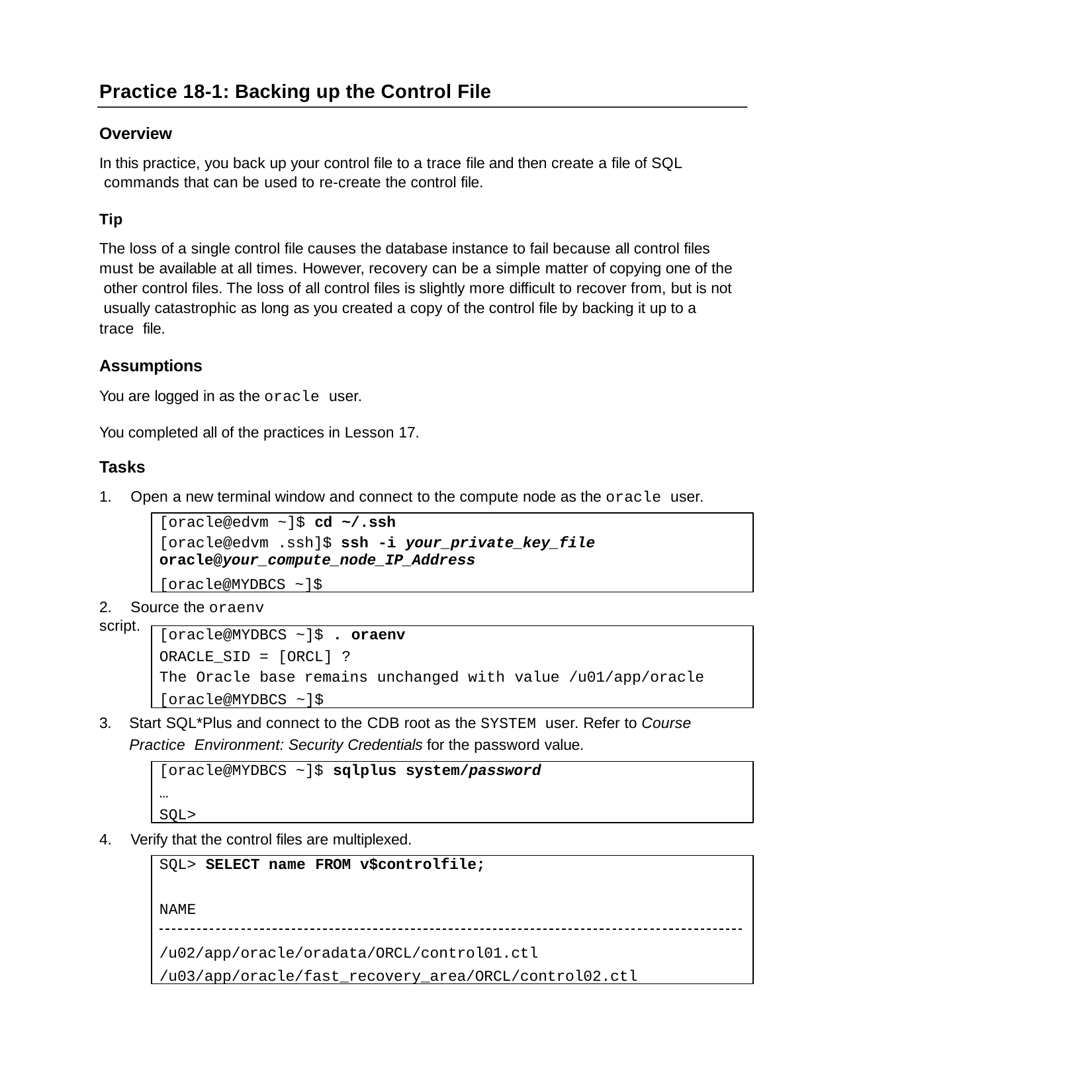

Practice 18-1: Backing up the Control File

Overview
In this practice, you back up your control file to a trace file and then create a file of SQL  commands that can be used to re-create the control file.

Tip
The loss of a single control file causes the database instance to fail because all control files  must be available at all times. However, recovery can be a simple matter of copying one of the  other control files. The loss of all control files is slightly more difficult to recover from, but is not  usually catastrophic as long as you created a copy of the control file by backing it up to a trace  file.

Assumptions
You are logged in as the oracle user.

You completed all of the practices in Lesson 17.

Tasks
1.	Open a new terminal window and connect to the compute node as the oracle user.

[oracle@edvm ~]$ cd ~/.ssh
[oracle@edvm .ssh]$ ssh -i your_private_key_file
oracle@your_compute_node_IP_Address
[oracle@MYDBCS ~]$
2.	Source the oraenv script.
[oracle@MYDBCS ~]$ . oraenv
ORACLE_SID = [ORCL] ?
The Oracle base remains unchanged with value /u01/app/oracle
[oracle@MYDBCS ~]$
3.	Start SQL*Plus and connect to the CDB root as the SYSTEM user. Refer to Course Practice  Environment: Security Credentials for the password value.
[oracle@MYDBCS ~]$ sqlplus system/password
…  SQL>
4.	Verify that the control files are multiplexed.
SQL> SELECT name FROM v$controlfile;

NAME

/u02/app/oracle/oradata/ORCL/control01.ctl
/u03/app/oracle/fast_recovery_area/ORCL/control02.ctl